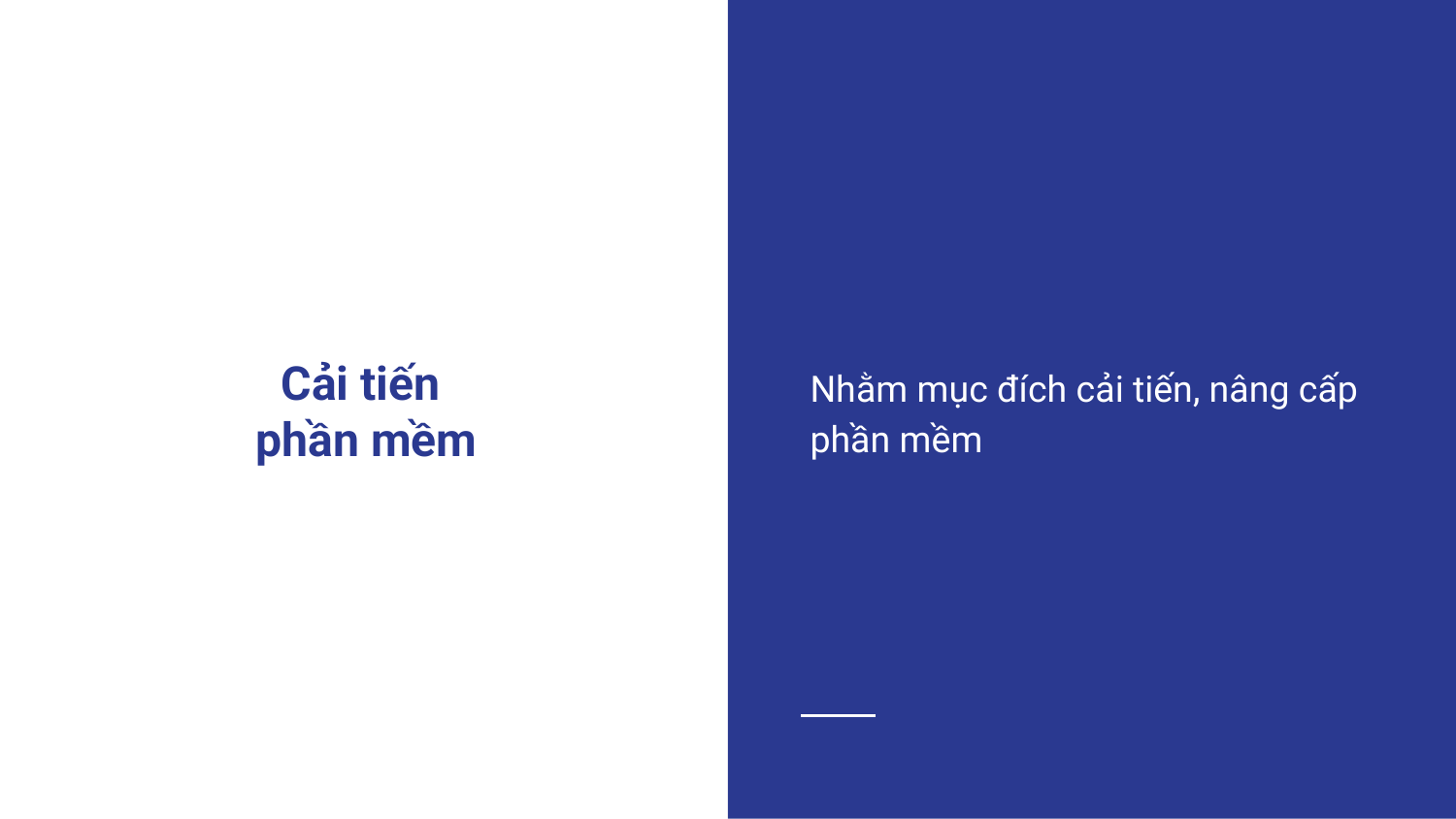

Nhằm mục đích cải tiến, nâng cấp phần mềm
# Cải tiến
phần mềm